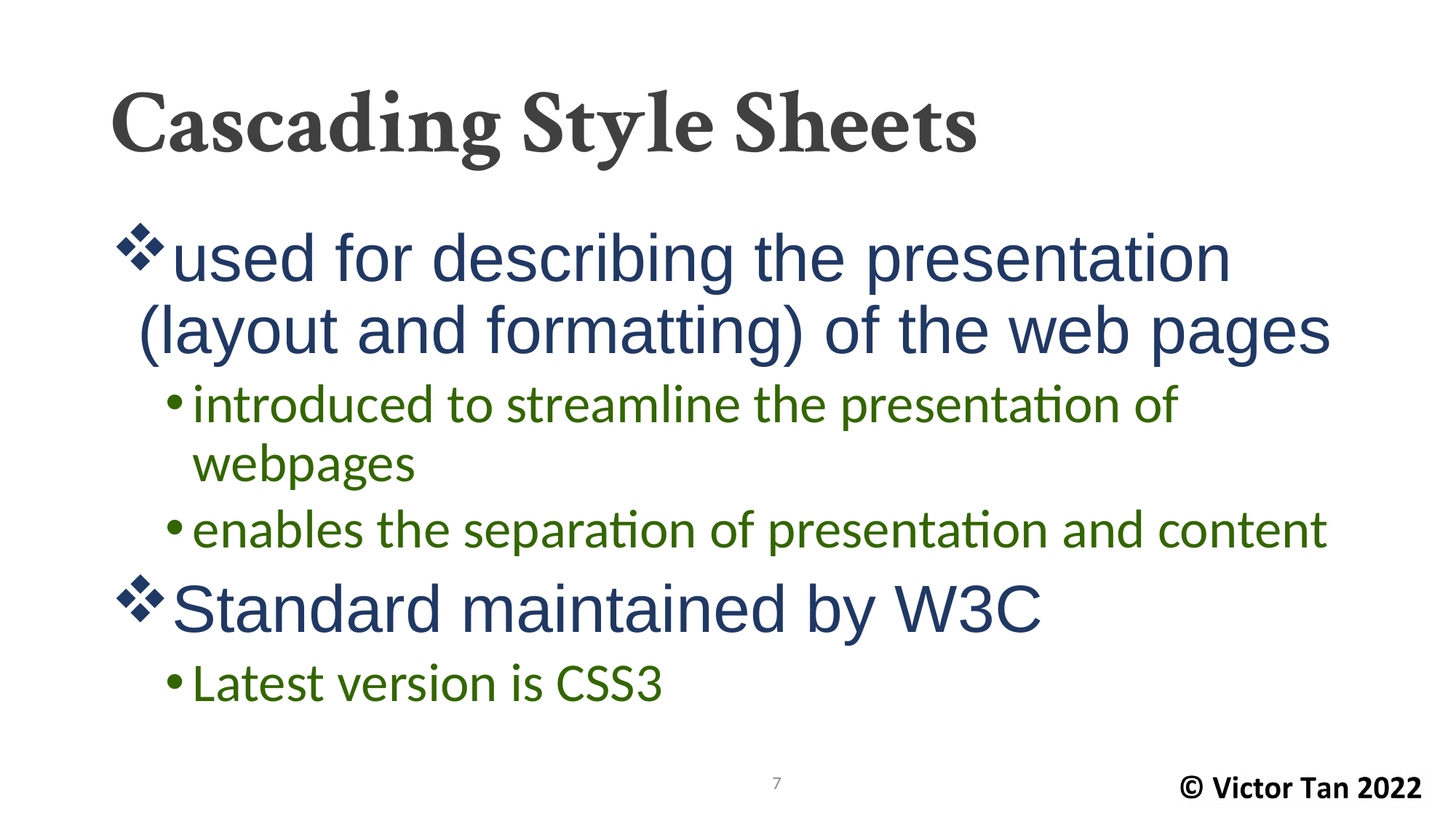

# Cascading Style Sheets
used for describing the presentation (layout and formatting) of the web pages
introduced to streamline the presentation of webpages
enables the separation of presentation and content
Standard maintained by W3C
Latest version is CSS3
7